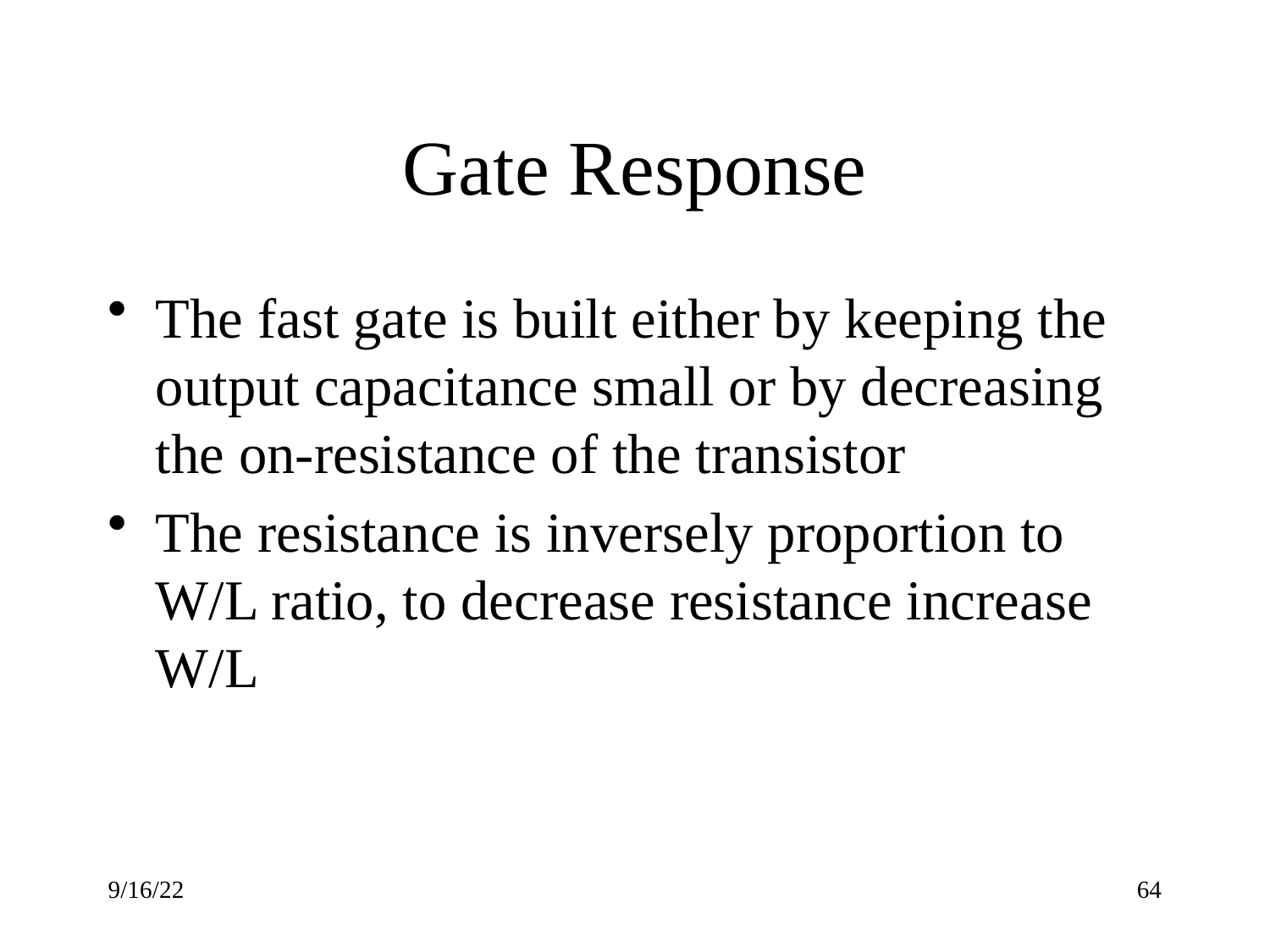

# Gate Response
The fast gate is built either by keeping the output capacitance small or by decreasing the on-resistance of the transistor
The resistance is inversely proportion to W/L ratio, to decrease resistance increase W/L
9/16/22
64